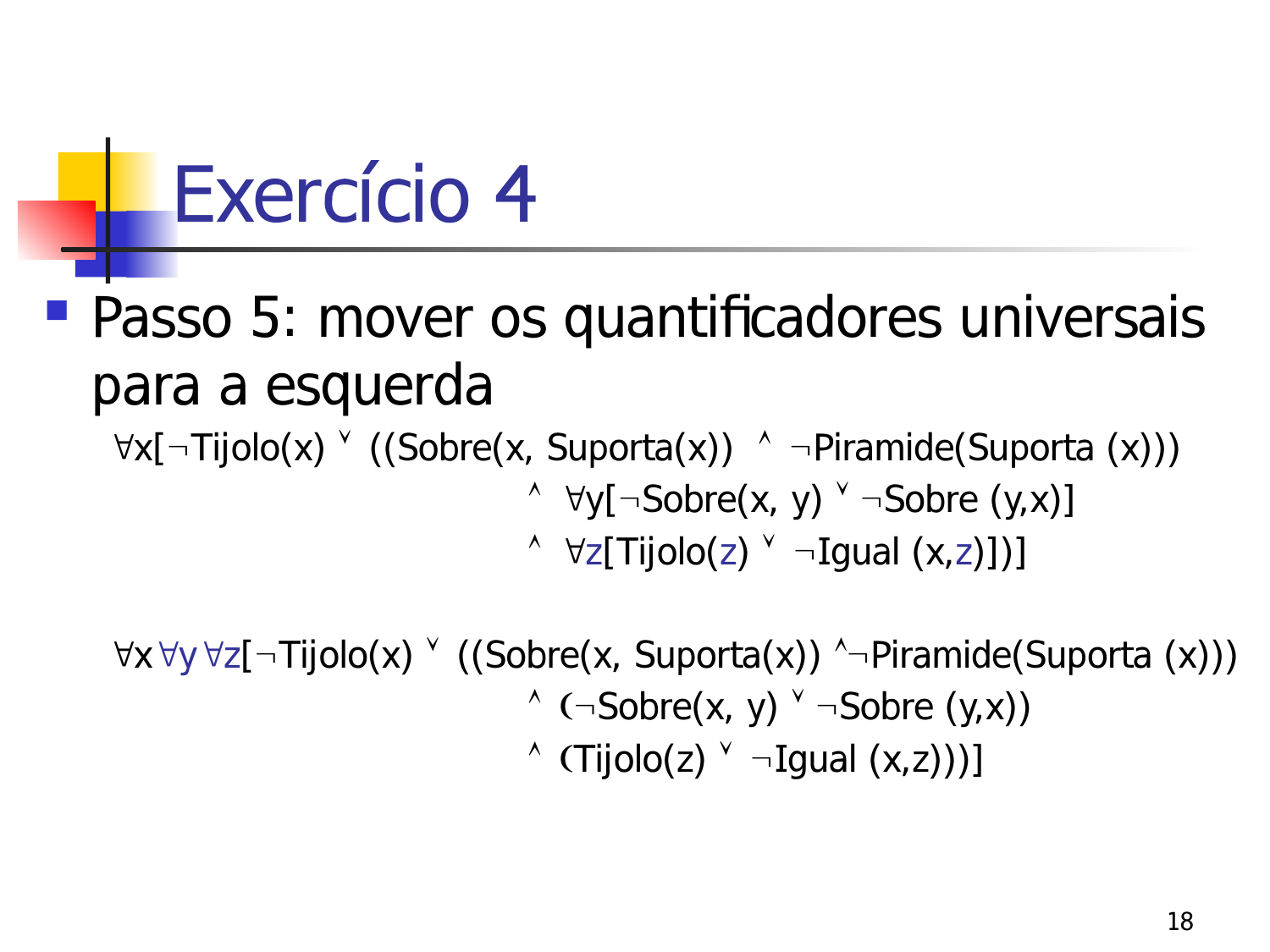

# Exercício 4
Passo 5: mover os quantificadores universais para a esquerda
∀x[¬Tijolo(x) ∨ ((Sobre(x, Suporta(x))  ∧ ¬Piramide(Suporta (x)))
				∧ ∀y[¬Sobre(x, y) ∨ ¬Sobre (y,x)]
				∧ ∀z[Tijolo(z) ∨ ¬Igual (x,z)])]

∀x∀y∀z[¬Tijolo(x) ∨ ((Sobre(x, Suporta(x)) ∧¬Piramide(Suporta (x)))
				∧ (¬Sobre(x, y) ∨ ¬Sobre (y,x))
				∧ (Tijolo(z) ∨ ¬Igual (x,z)))]

18